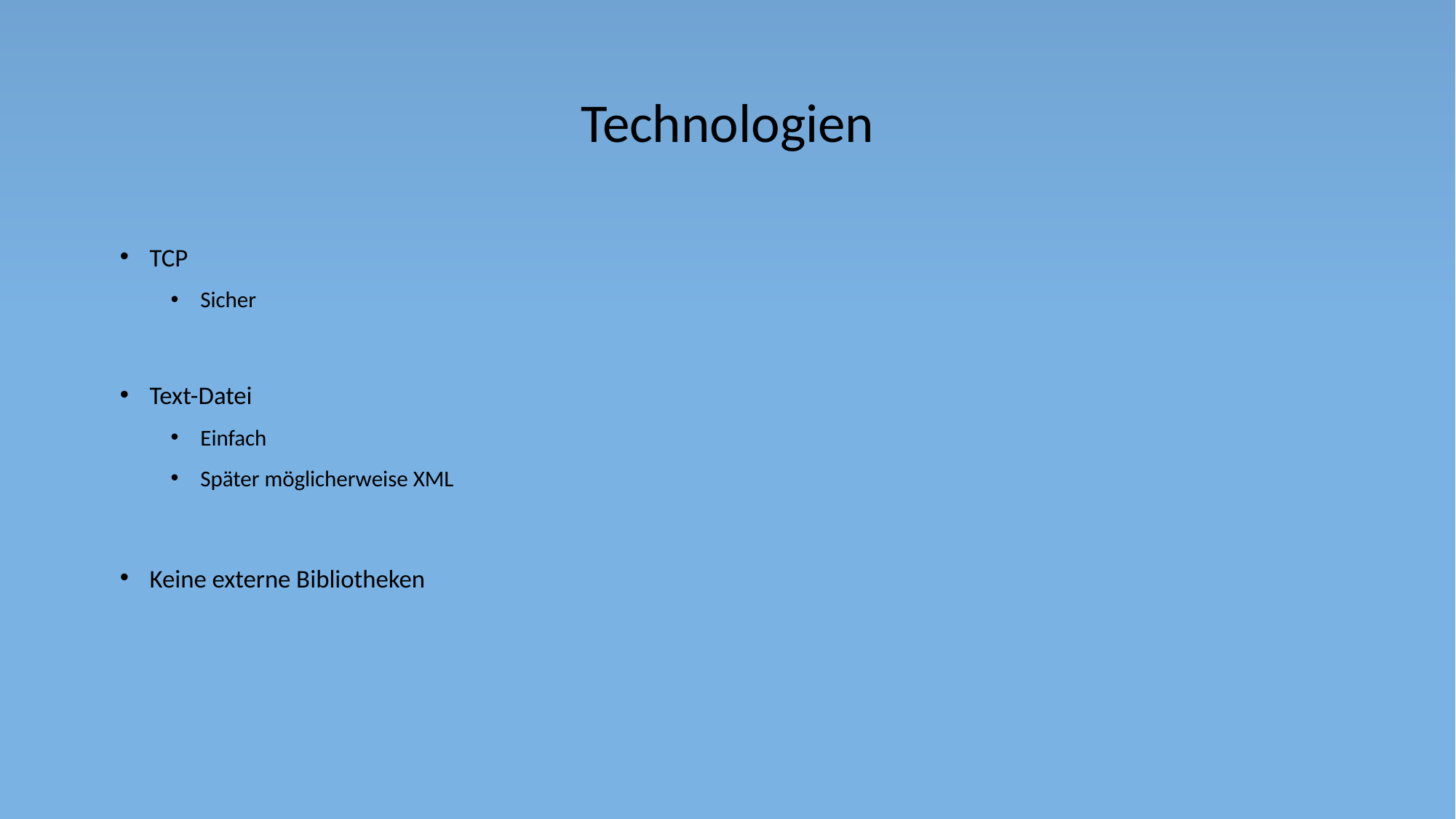

# Technologien

TCP
Sicher

Text-Datei
Einfach
Später möglicherweise XML

Keine externe Bibliotheken